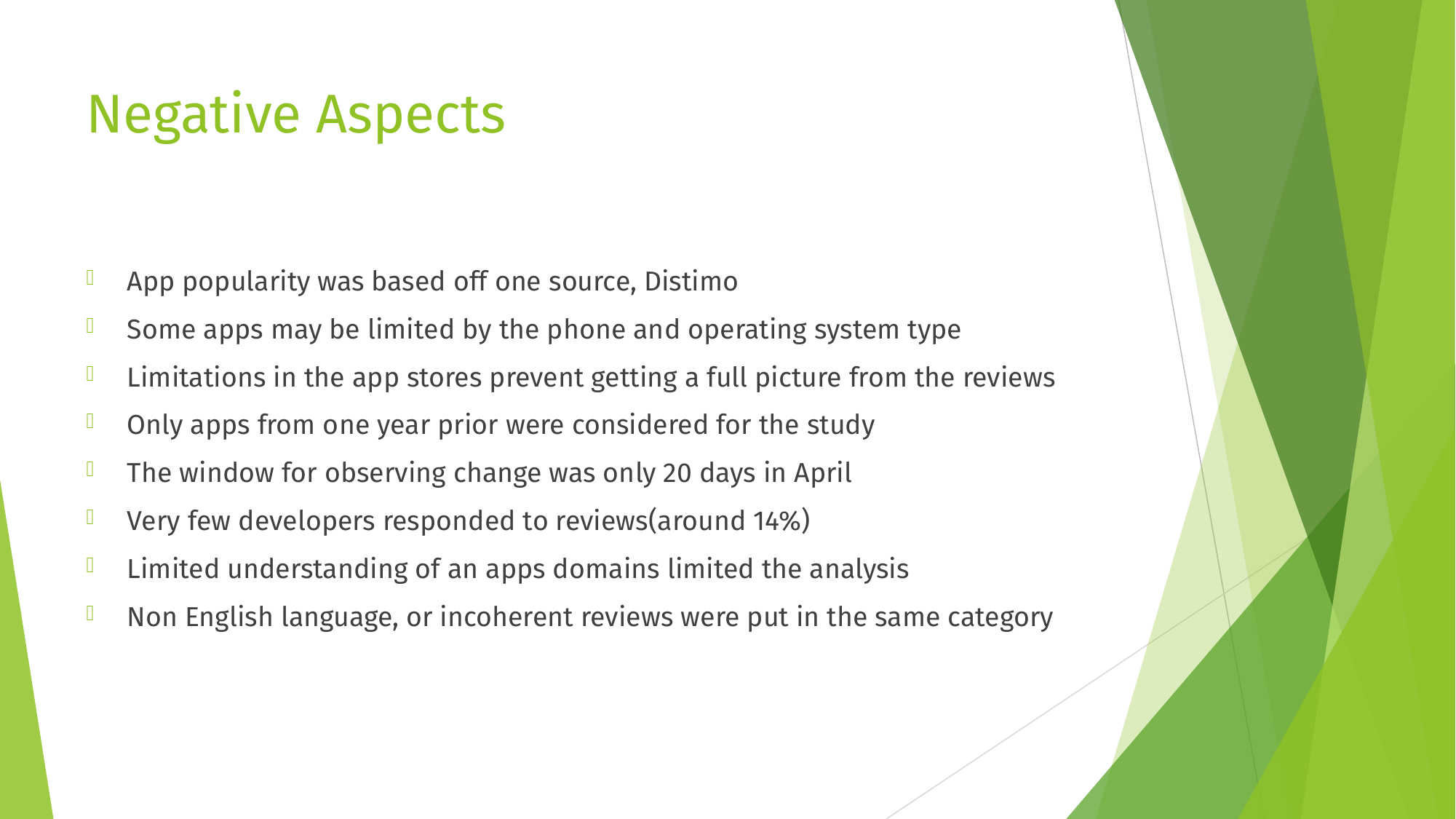

# Negative Aspects
App popularity was based off one source, Distimo
Some apps may be limited by the phone and operating system type
Limitations in the app stores prevent getting a full picture from the reviews
Only apps from one year prior were considered for the study
The window for observing change was only 20 days in April
Very few developers responded to reviews(around 14%)
Limited understanding of an apps domains limited the analysis
Non English language, or incoherent reviews were put in the same category